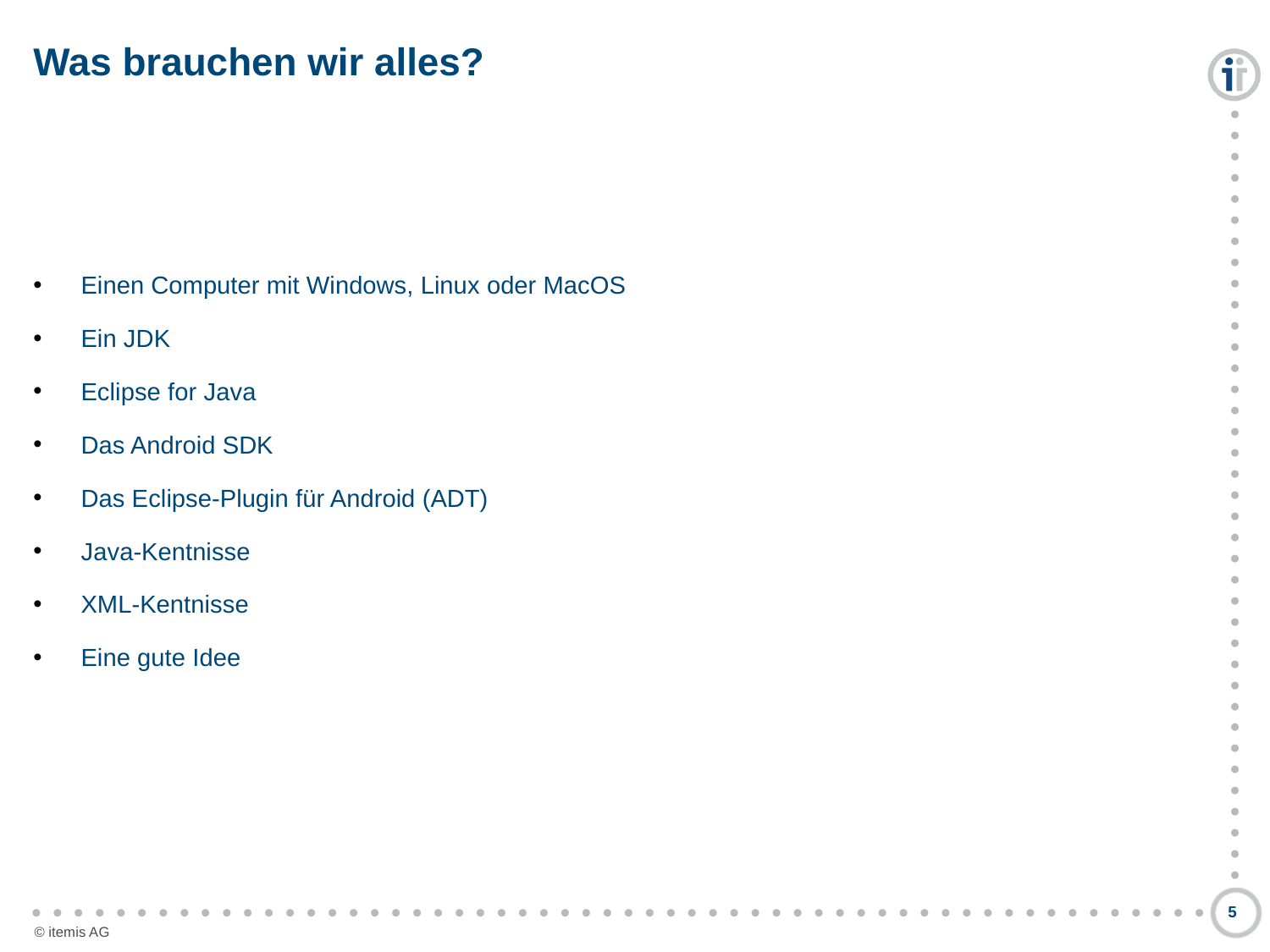

# Was brauchen wir alles?

Einen Computer mit Windows, Linux oder MacOS
Ein JDK
Eclipse for Java
Das Android SDK
Das Eclipse-Plugin für Android (ADT)
Java-Kentnisse
XML-Kentnisse
Eine gute Idee
5